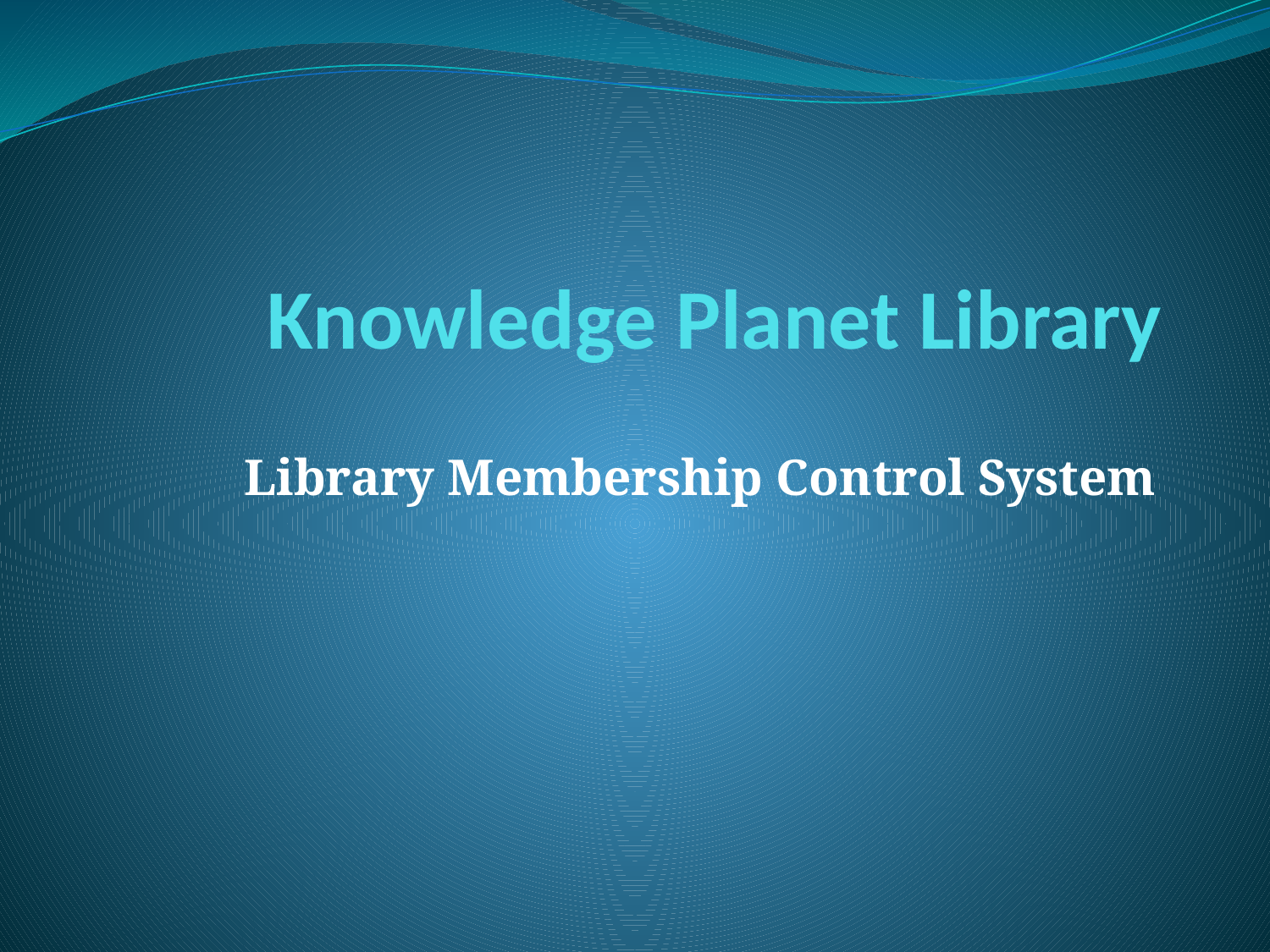

# Knowledge Planet Library
Library Membership Control System